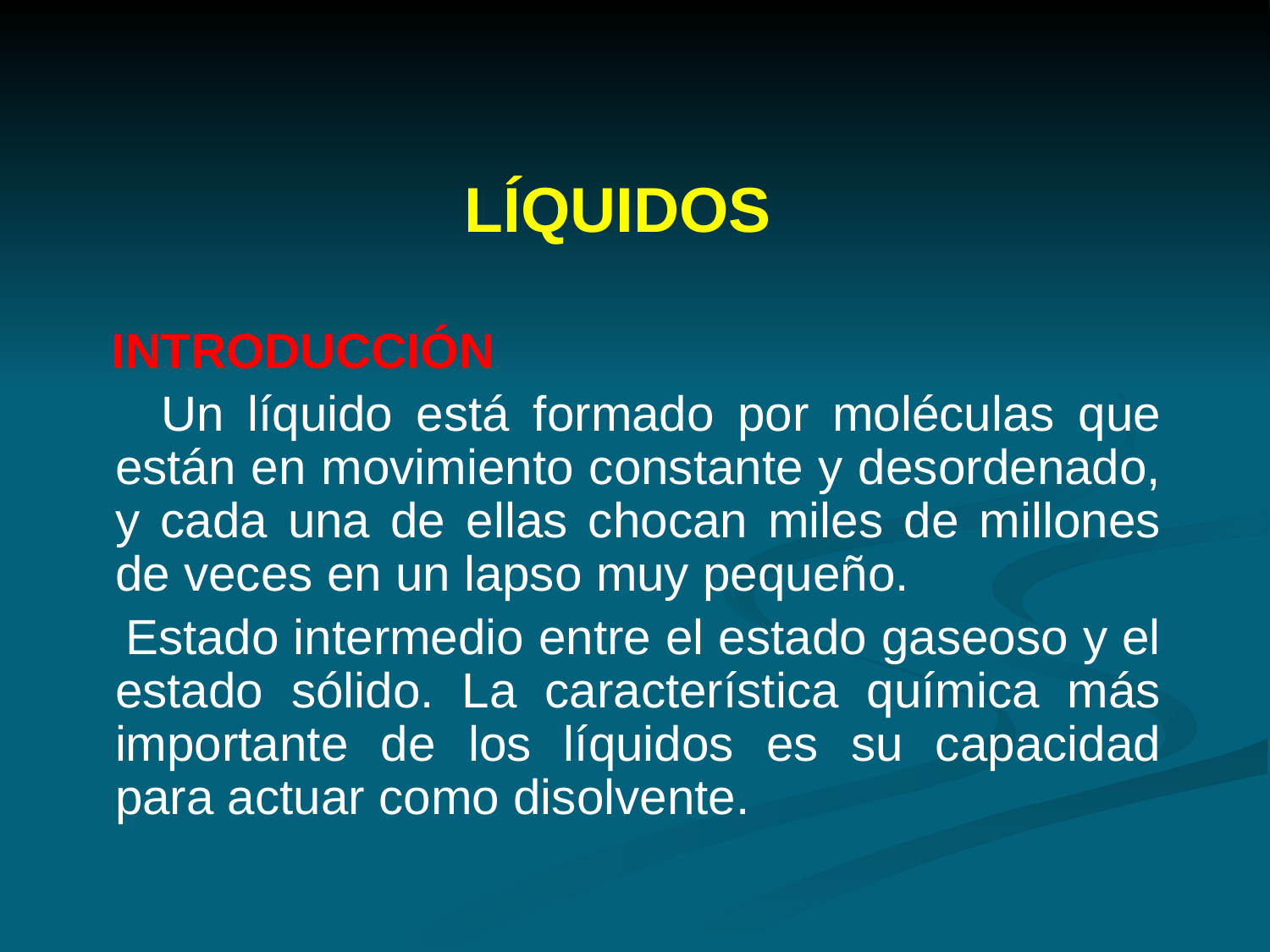

# LÍQUIDOS

    INTRODUCCIÓN
    Un líquido está formado por moléculas que están en movimiento constante y desordenado, y cada una de ellas chocan miles de millones de veces en un lapso muy pequeño.
    Estado intermedio entre el estado gaseoso y el estado sólido. La característica química más importante de los líquidos es su capacidad para actuar como disolvente.